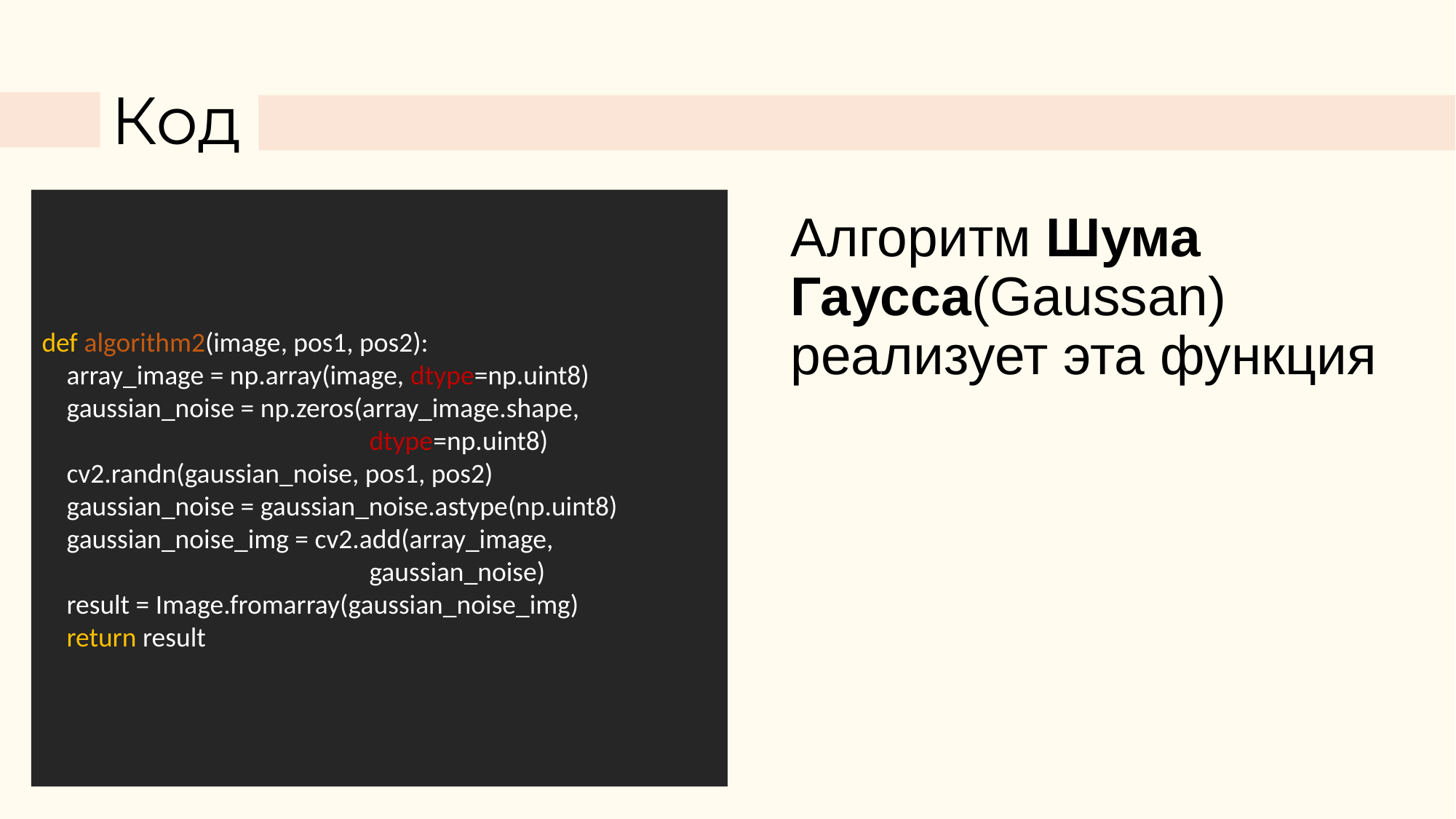

# Код

def algorithm2(image, pos1, pos2):
    array_image = np.array(image, dtype=np.uint8)
    gaussian_noise = np.zeros(array_image.shape, 					dtype=np.uint8)
    cv2.randn(gaussian_noise, pos1, pos2)
    gaussian_noise = gaussian_noise.astype(np.uint8)
    gaussian_noise_img = cv2.add(array_image, 					gaussian_noise)
    result = Image.fromarray(gaussian_noise_img)
    return result
Алгоритм Шума Гаусса(Gaussan) реализует эта функция